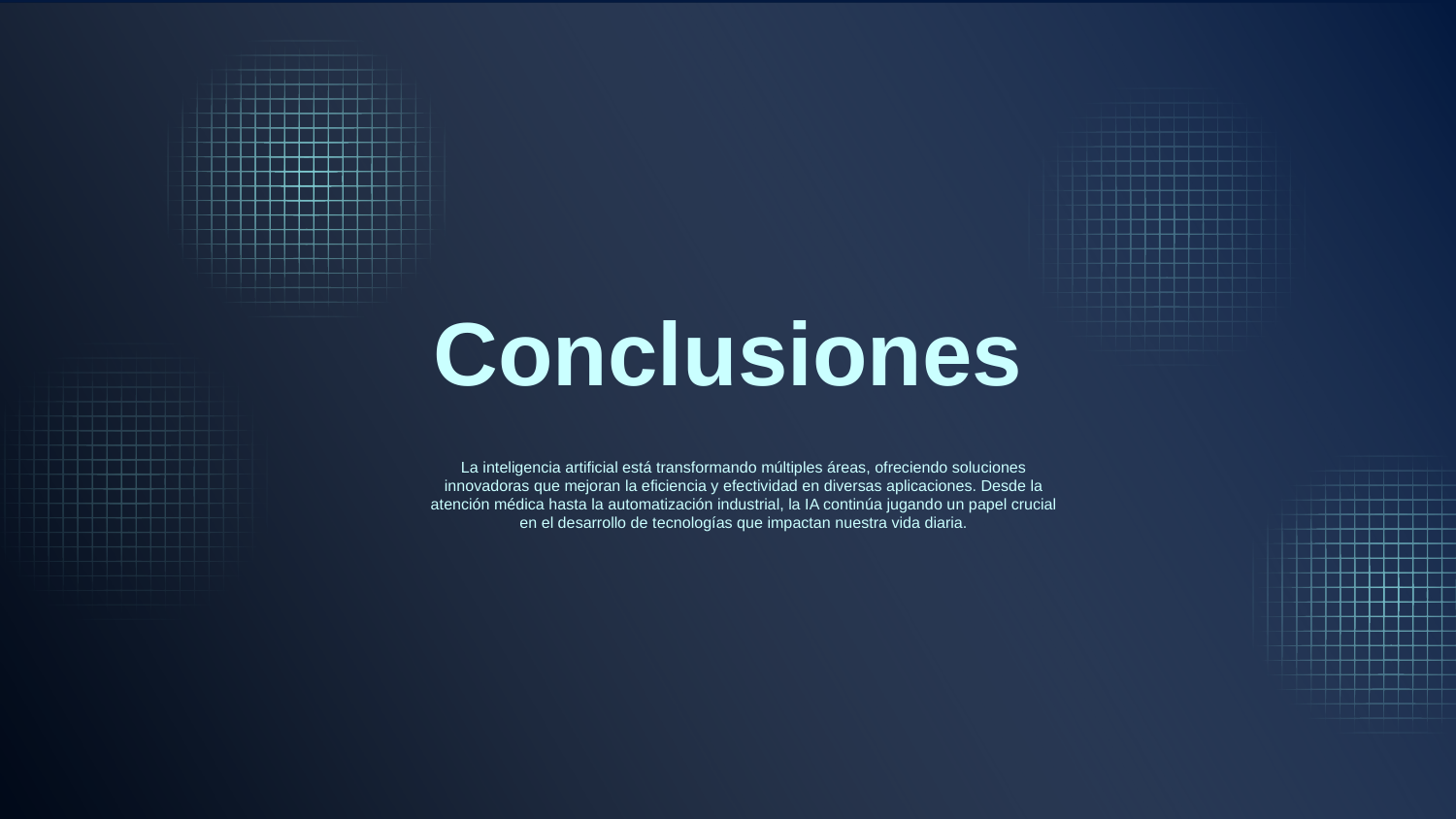

# Conclusiones
La inteligencia artificial está transformando múltiples áreas, ofreciendo soluciones innovadoras que mejoran la eficiencia y efectividad en diversas aplicaciones. Desde la atención médica hasta la automatización industrial, la IA continúa jugando un papel crucial en el desarrollo de tecnologías que impactan nuestra vida diaria.